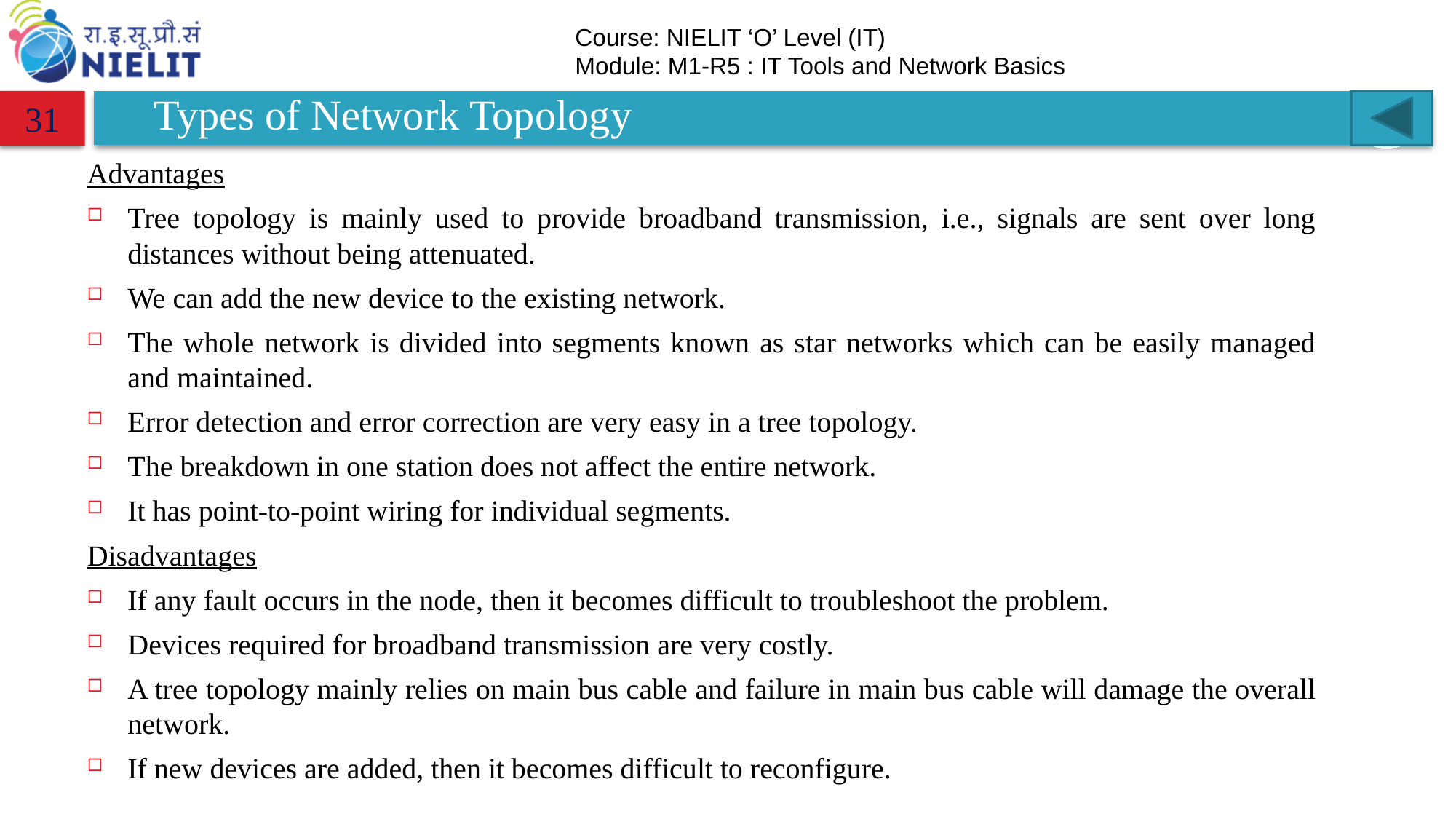

# Types of Network Topology
31
Advantages
Tree topology is mainly used to provide broadband transmission, i.e., signals are sent over long distances without being attenuated.
We can add the new device to the existing network.
The whole network is divided into segments known as star networks which can be easily managed and maintained.
Error detection and error correction are very easy in a tree topology.
The breakdown in one station does not affect the entire network.
It has point-to-point wiring for individual segments.
Disadvantages
If any fault occurs in the node, then it becomes difficult to troubleshoot the problem.
Devices required for broadband transmission are very costly.
A tree topology mainly relies on main bus cable and failure in main bus cable will damage the overall network.
If new devices are added, then it becomes difficult to reconfigure.